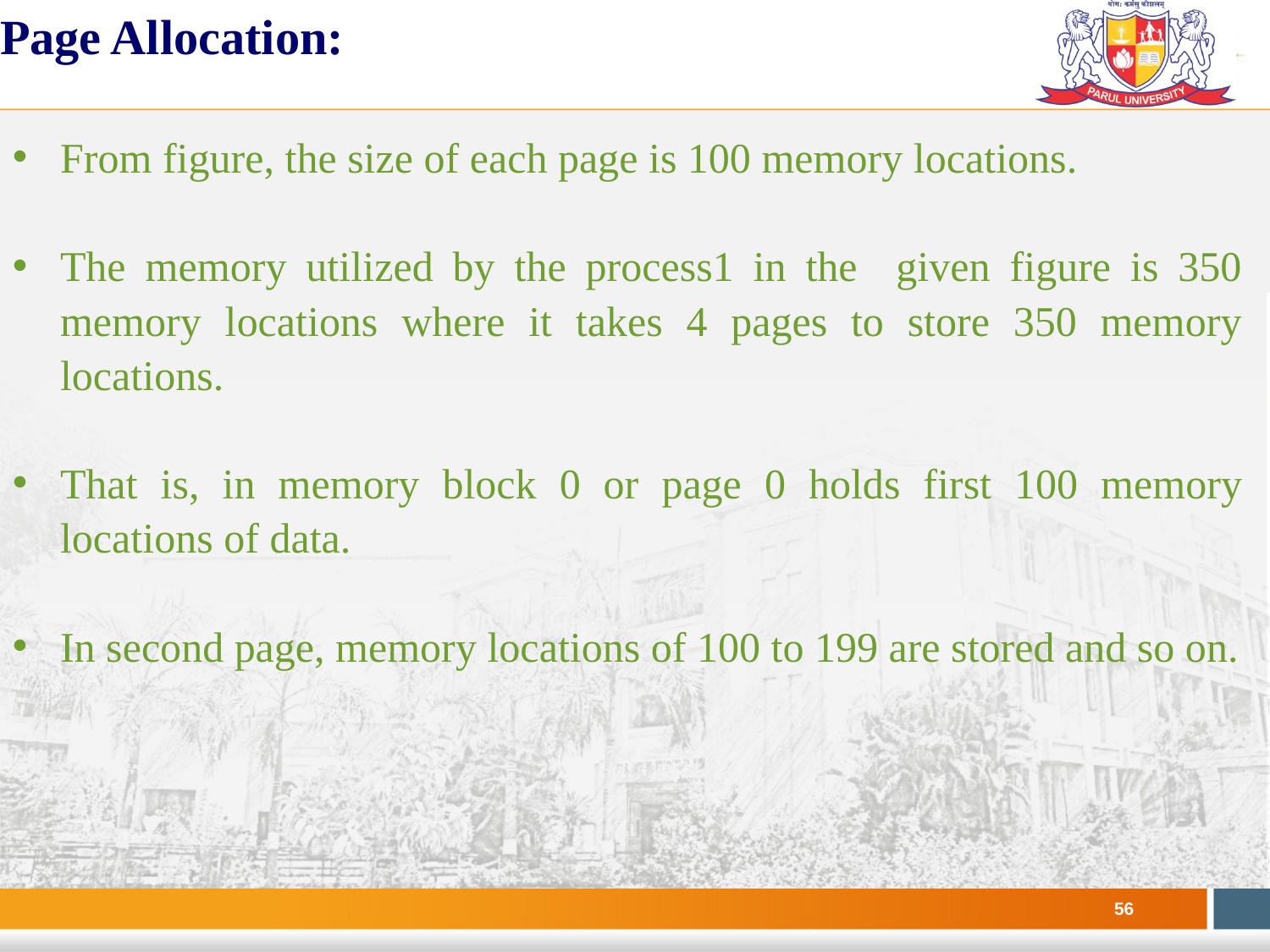

Page Allocation:
From figure, the size of each page is 100 memory locations.

The memory utilized by the process1 in the  given figure is 350 memory locations where it takes 4 pages to store 350 memory locations.

That is, in memory block 0 or page 0 holds first 100 memory locations of data.

In second page, memory locations of 100 to 199 are stored and so on.
#